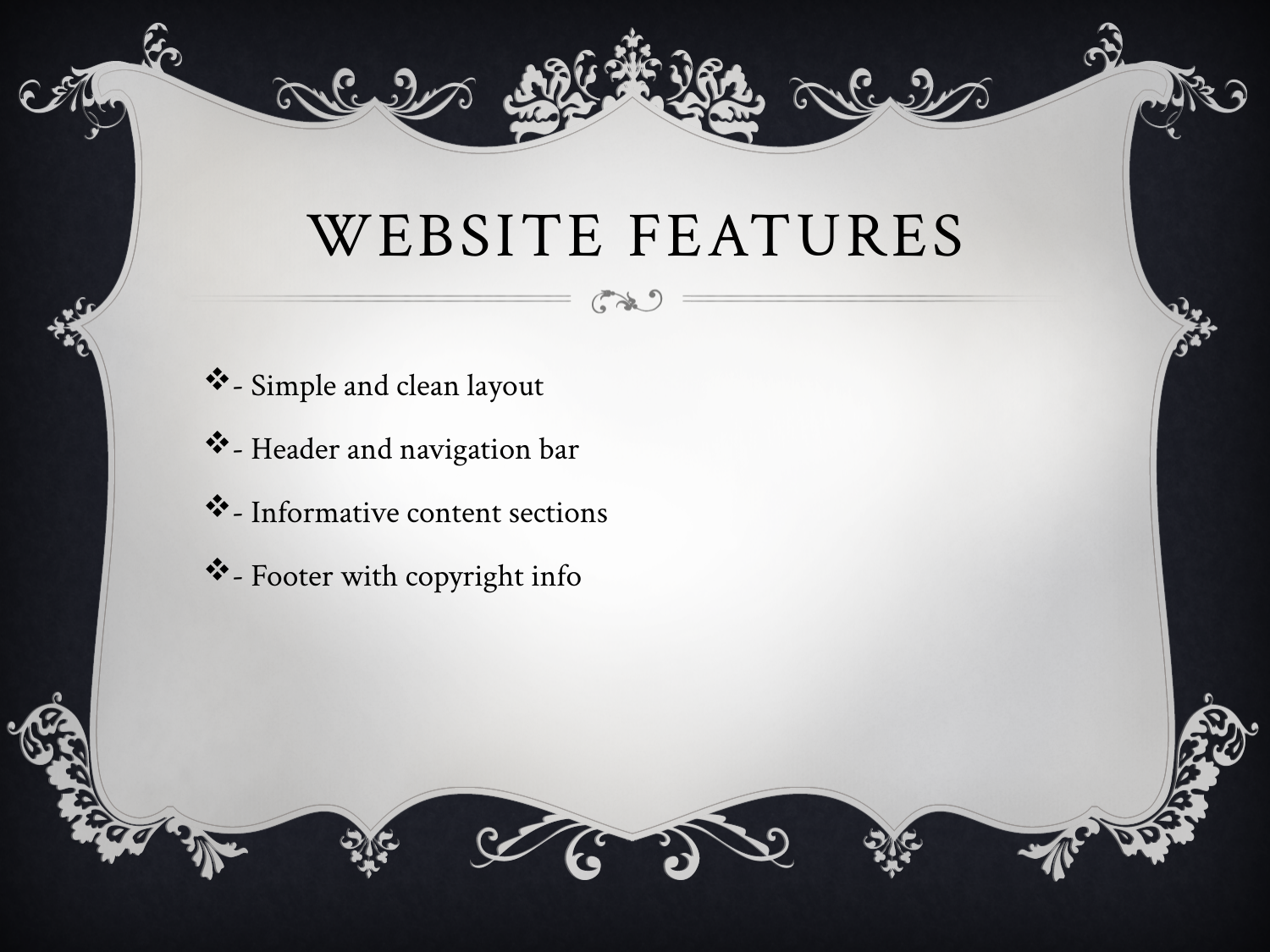

# Website Features
- Simple and clean layout
- Header and navigation bar
- Informative content sections
- Footer with copyright info